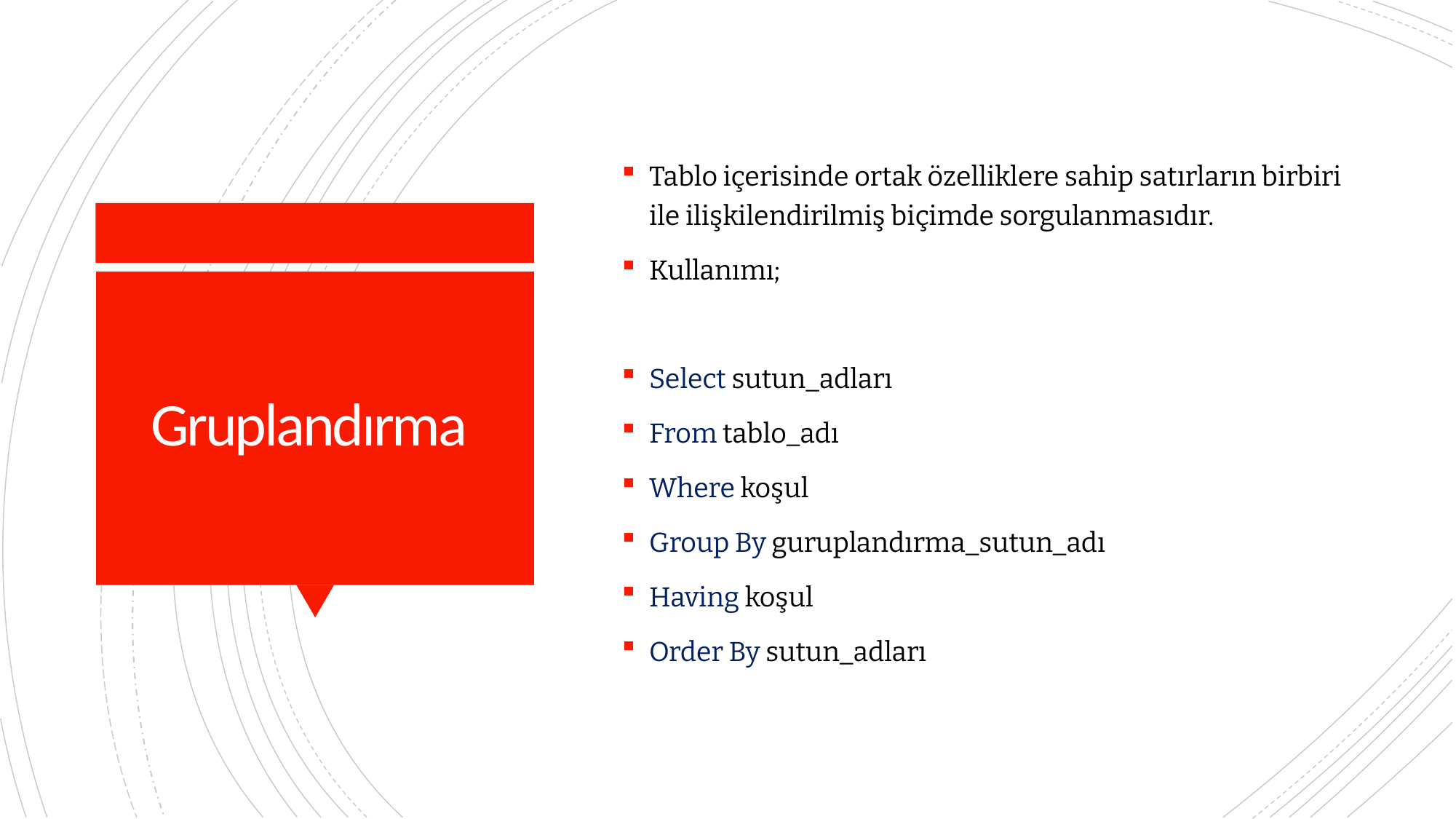

Tablo içerisinde ortak özelliklere sahip satırların birbiri ile ilişkilendirilmiş biçimde sorgulanmasıdır.
Kullanımı;

Select sutun_adları
From tablo_adı
Where koşul
Group By guruplandırma_sutun_adı
Having koşul
Order By sutun_adları
# Gruplandırma